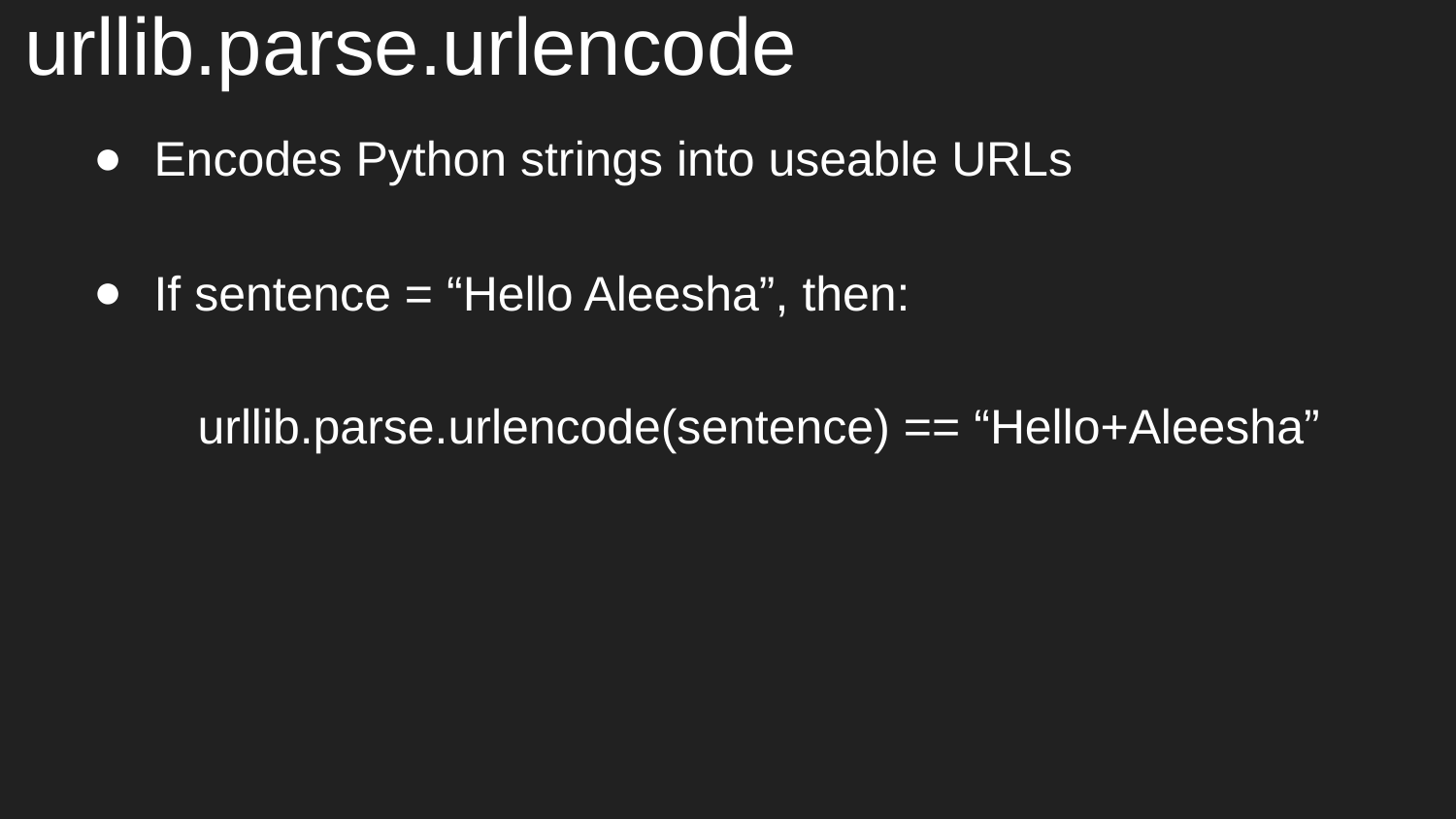

# urllib.parse.urlencode
Encodes Python strings into useable URLs

If sentence = “Hello Aleesha”, then:

urllib.parse.urlencode(sentence) == “Hello+Aleesha”